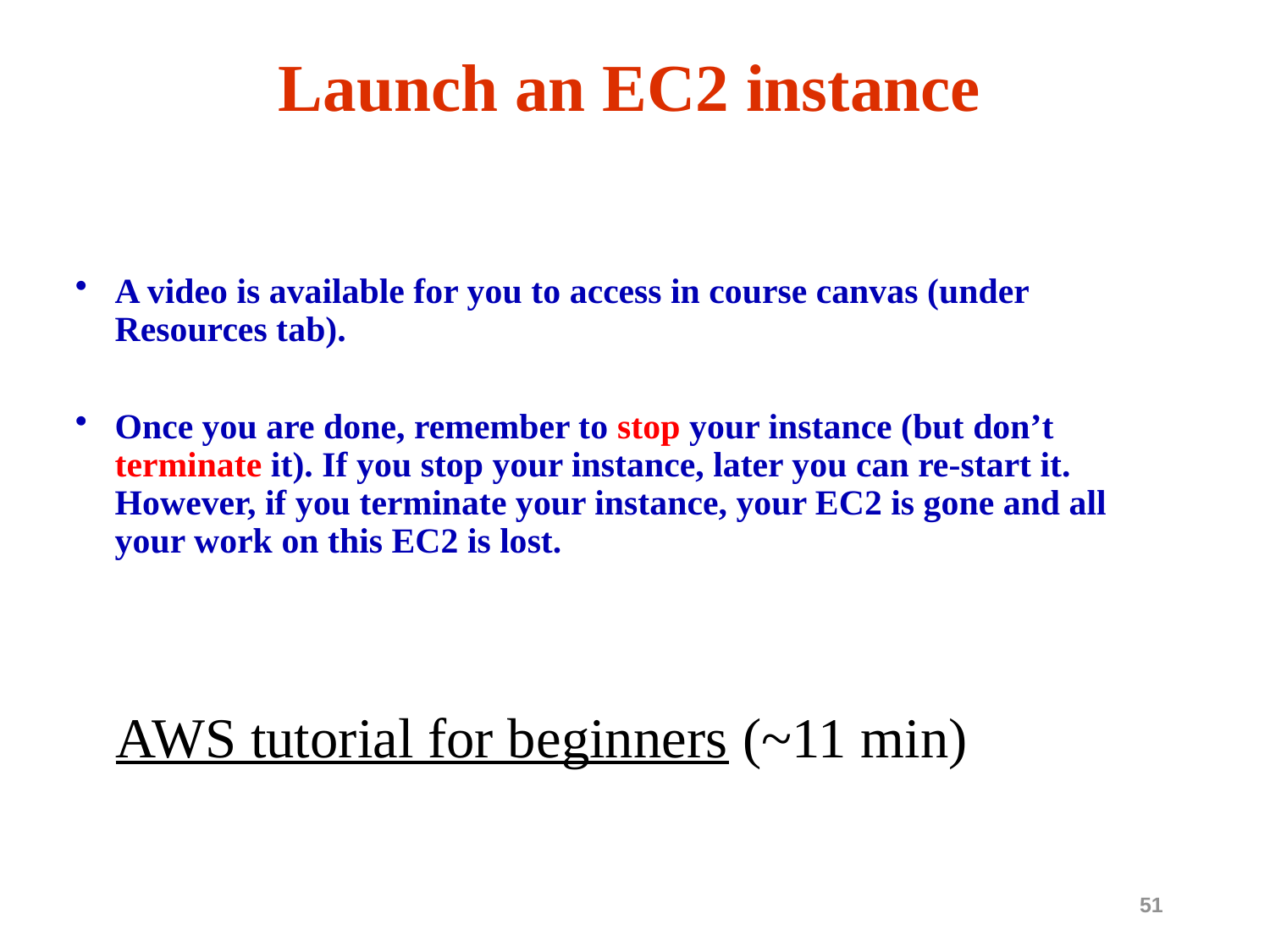

# Launch an EC2 instance

A video is available for you to access in course canvas (under Resources tab).

Once you are done, remember to stop your instance (but don’t terminate it). If you stop your instance, later you can re-start it. However, if you terminate your instance, your EC2 is gone and all your work on this EC2 is lost.

AWS tutorial for beginners (~11 min)